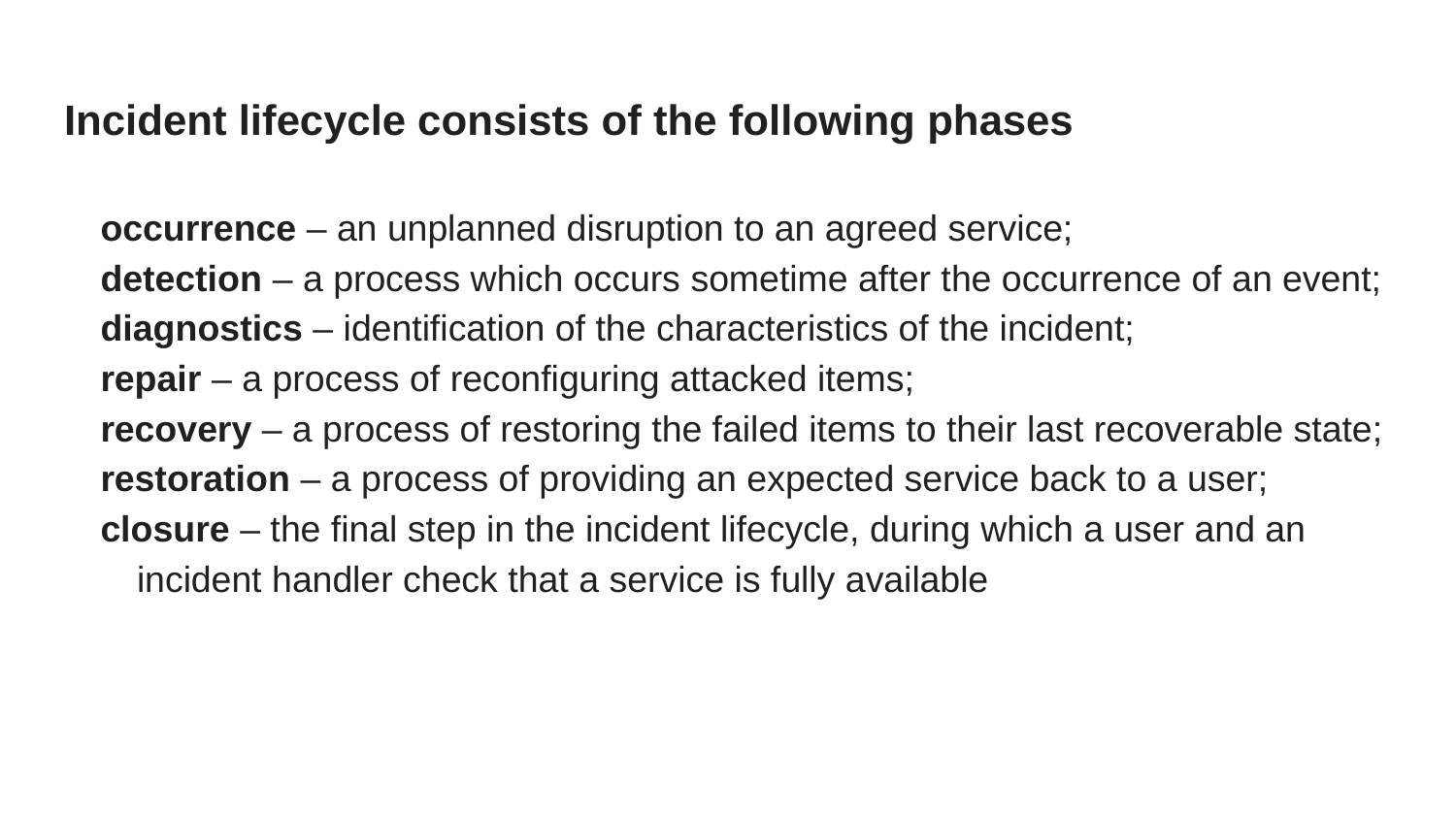

# Incident lifecycle consists of the following phases

occurrence – an unplanned disruption to an agreed service;
detection – a process which occurs sometime after the occurrence of an event;
diagnostics – identification of the characteristics of the incident;
repair – a process of reconfiguring attacked items;
recovery – a process of restoring the failed items to their last recoverable state;
restoration – a process of providing an expected service back to a user;
closure – the final step in the incident lifecycle, during which a user and an incident handler check that a service is fully available